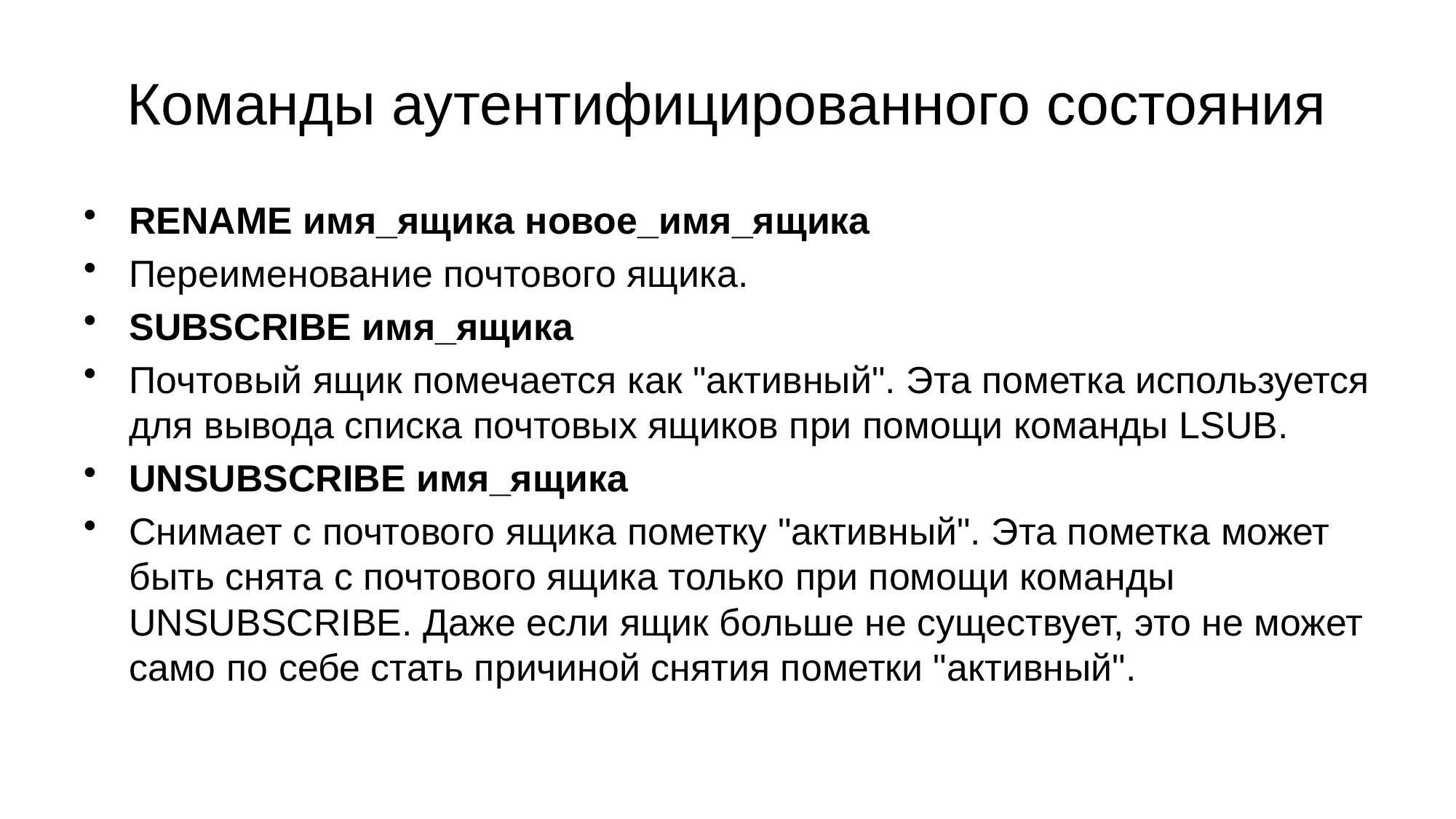

# Команды аутентифицированного состояния
RENAME имя_ящика новое_имя_ящика
Переименование почтового ящика.
SUBSCRIBE имя_ящика
Почтовый ящик помечается как "активный". Эта пометка используется для вывода списка почтовых ящиков при помощи команды LSUB.
UNSUBSCRIBE имя_ящика
Снимает с почтового ящика пометку "активный". Эта пометка может быть снята с почтового ящика только при помощи команды UNSUBSCRIBE. Даже если ящик больше не существует, это не может само по себе стать причиной снятия пометки "активный".